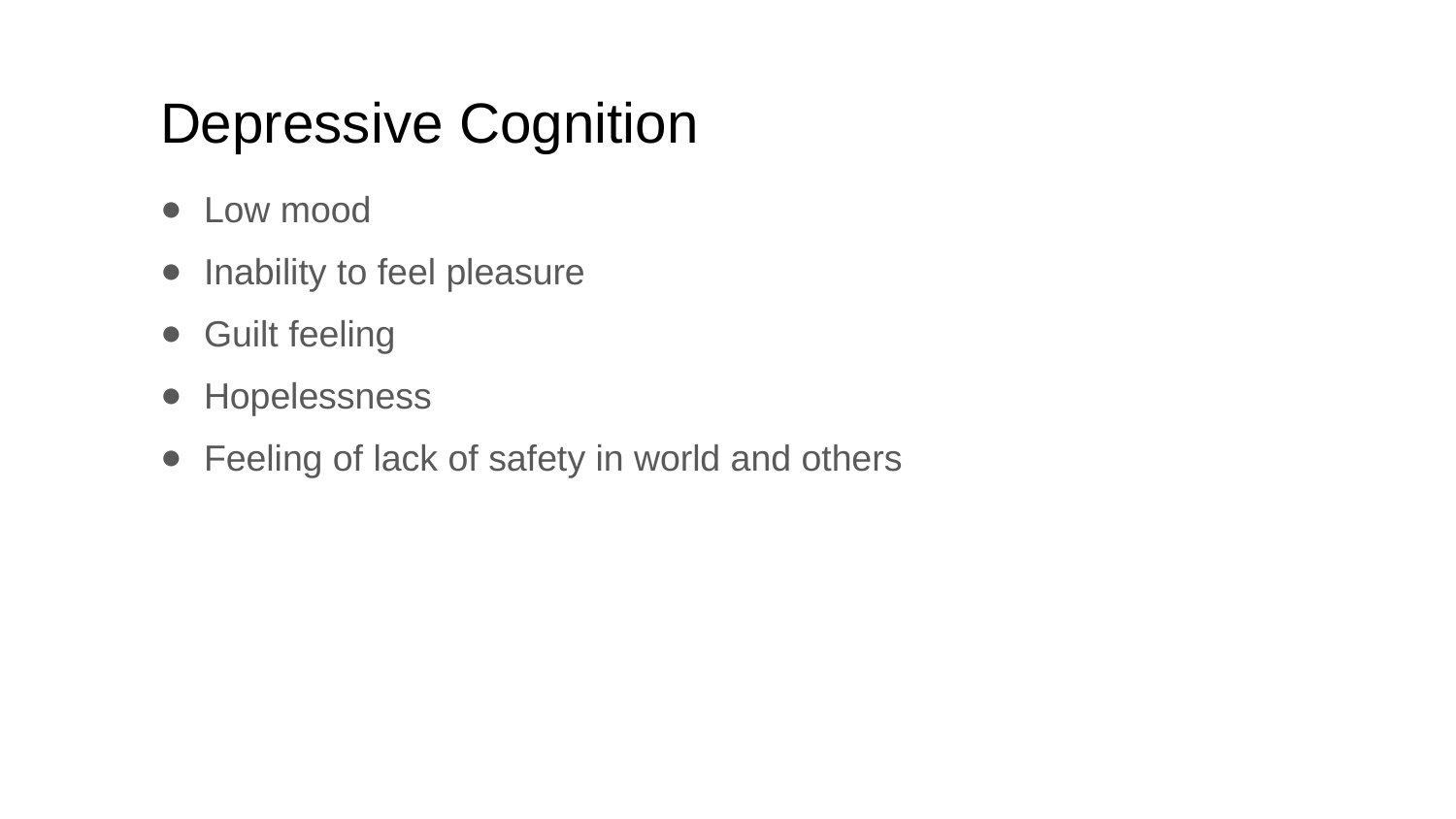

# Depressive Cognition
Low mood
Inability to feel pleasure
Guilt feeling
Hopelessness
Feeling of lack of safety in world and others